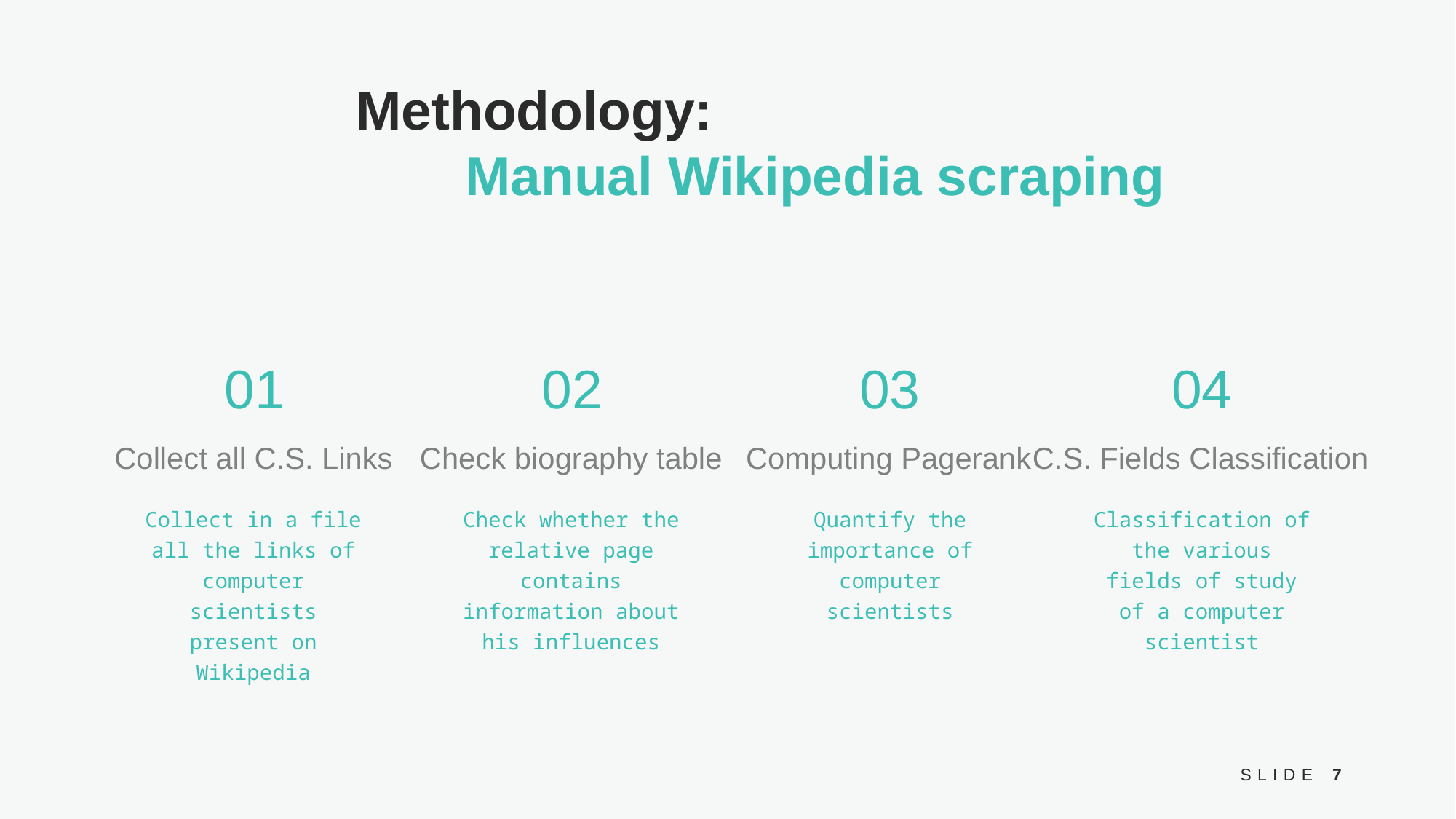

Methodology:
	Manual Wikipedia scraping
01
Collect all C.S. Links
Collect in a file all the links of computer scientists present on Wikipedia
02
Check biography table
Check whether the relative page contains information about his influences
03
Computing Pagerank
Quantify the importance of computer scientists
04
C.S. Fields Classification
Classification of the various fields of study of a computer scientist